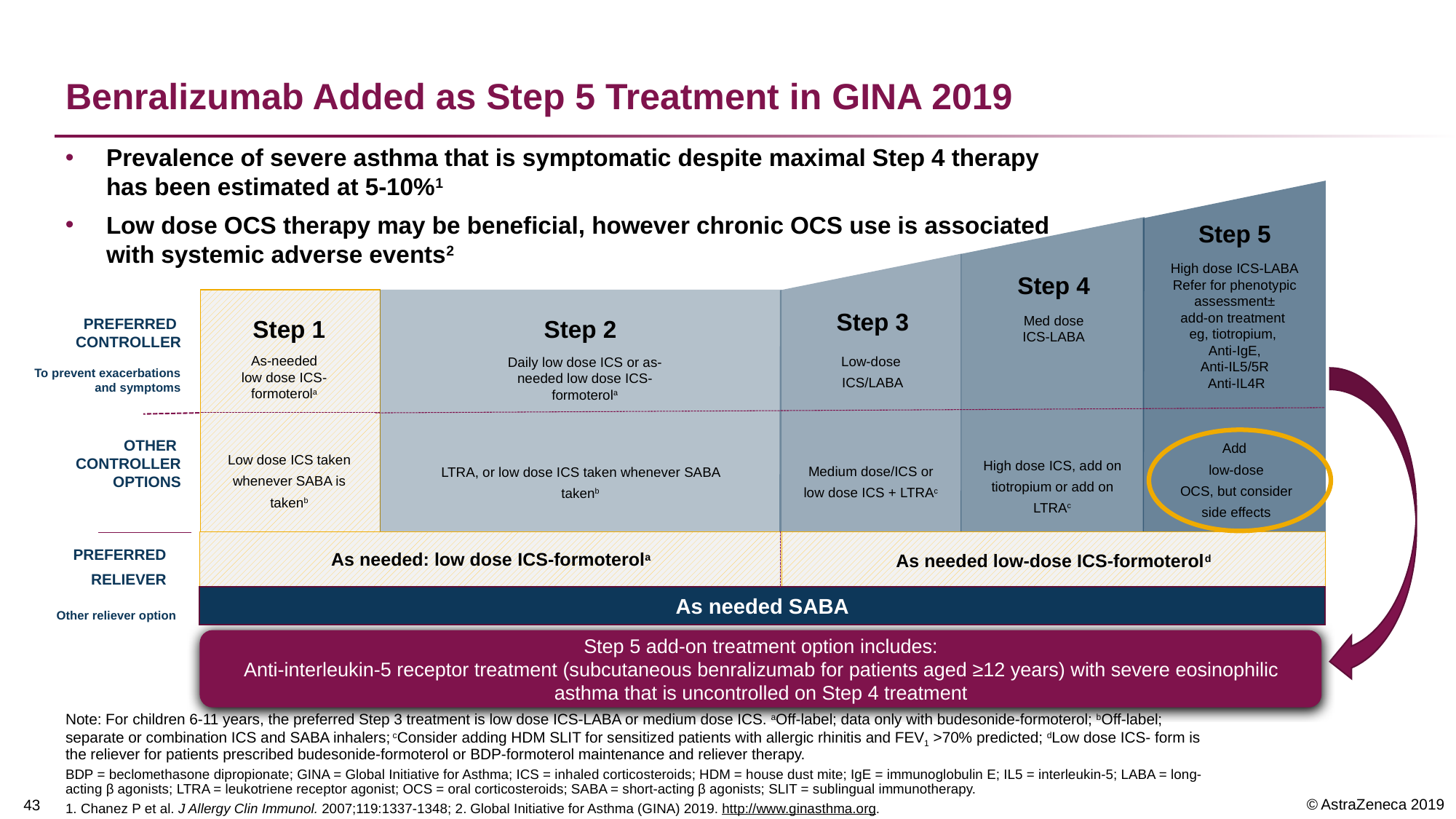

GINA
# Benralizumab Added as Step 5 Treatment in GINA 2019
Prevalence of severe asthma that is symptomatic despite maximal Step 4 therapy has been estimated at 5-10%1
Low dose OCS therapy may be beneficial, however chronic OCS use is associated with systemic adverse events2

Step 5
High dose ICS-LABA
Refer for phenotypic assessment±
add-on treatment
eg, tiotropium,
Anti-IgE,
Anti-IL5/5R
 Anti-IL4R

Step 4
Med dose
ICS-LABA

Step 3
Low-dose
ICS/LABA

Step 1
Step 2
PREFERRED
CONTROLLER

To prevent exacerbations and symptoms
Add
low-dose
OCS, but consider side effects
OTHER
CONTROLLER OPTIONS
Low dose ICS taken whenever SABA is takenb
High dose ICS, add on tiotropium or add on LTRAc
Medium dose/ICS or
low dose ICS + LTRAc
LTRA, or low dose ICS taken whenever SABA takenb
As needed low-dose ICS-formoterold
As needed: low dose ICS-formoterola
PREFERRED RELIEVER
Other reliever option

Step 5 add-on treatment option includes:
Anti-interleukin-5 receptor treatment (subcutaneous benralizumab for patients aged ≥12 years) with severe eosinophilic asthma that is uncontrolled on Step 4 treatment
As-needed low dose ICS-formoterola
Daily low dose ICS or as-needed low dose ICS-formoterola

As needed SABA
Note: For children 6-11 years, the preferred Step 3 treatment is low dose ICS-LABA or medium dose ICS. aOff-label; data only with budesonide-formoterol; bOff-label; separate or combination ICS and SABA inhalers; cConsider adding HDM SLIT for sensitized patients with allergic rhinitis and FEV1 >70% predicted; dLow dose ICS- form is the reliever for patients prescribed budesonide-formoterol or BDP-formoterol maintenance and reliever therapy.
BDP = beclomethasone dipropionate; GINA = Global Initiative for Asthma; ICS = inhaled corticosteroids; HDM = house dust mite; IgE = immunoglobulin E; IL5 = interleukin-5; LABA = long-acting β agonists; LTRA = leukotriene receptor agonist; OCS = oral corticosteroids; SABA = short-acting β agonists; SLIT = sublingual immunotherapy.
1. Chanez P et al. J Allergy Clin Immunol. 2007;119:1337-1348; 2. Global Initiative for Asthma (GINA) 2019. http://www.ginasthma.org.
43